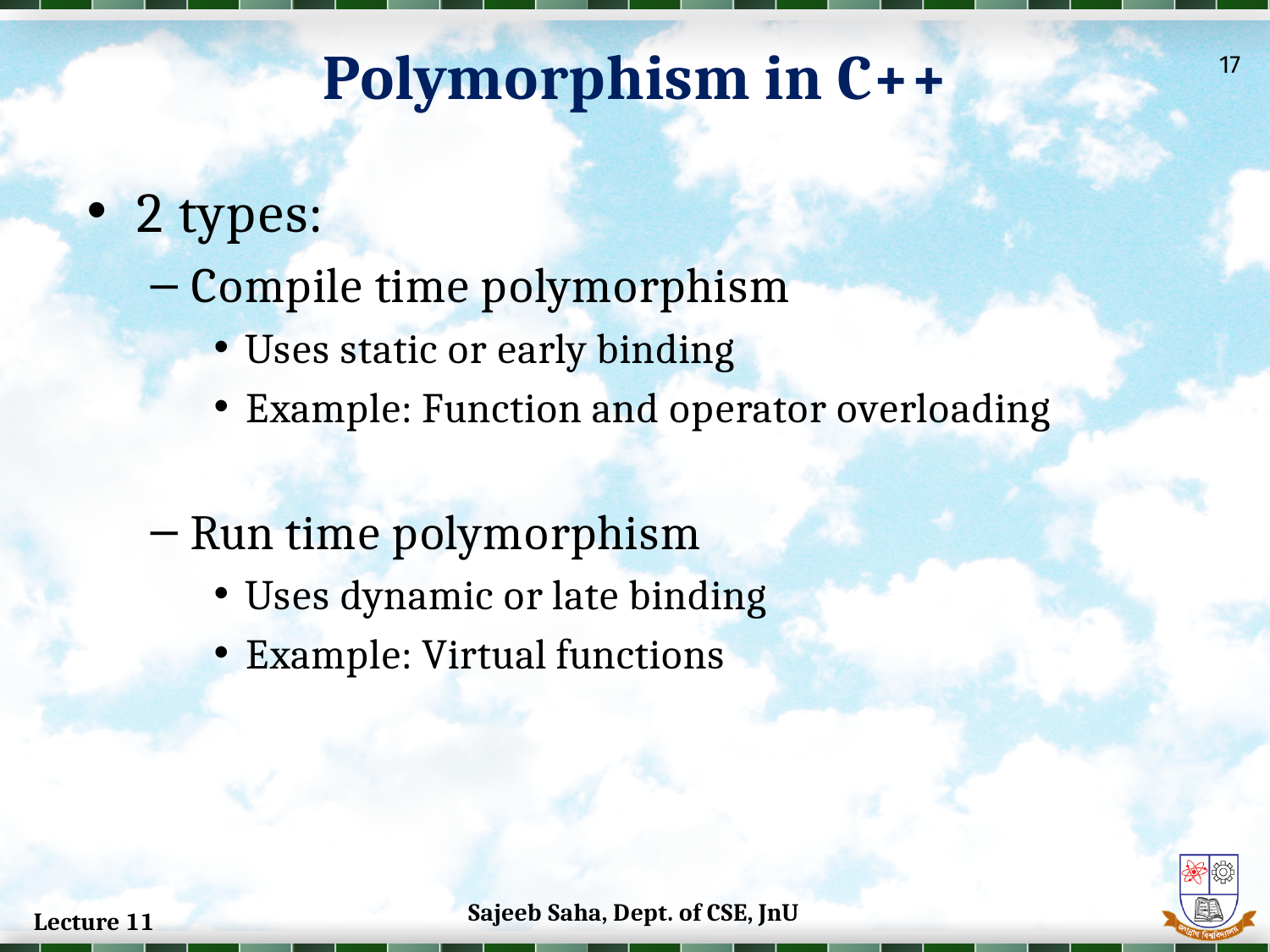

Polymorphism in C++
17
2 types:
Compile time polymorphism
Uses static or early binding
Example: Function and operator overloading

Run time polymorphism
Uses dynamic or late binding
Example: Virtual functions
Sajeeb Saha, Dept. of CSE, JnU